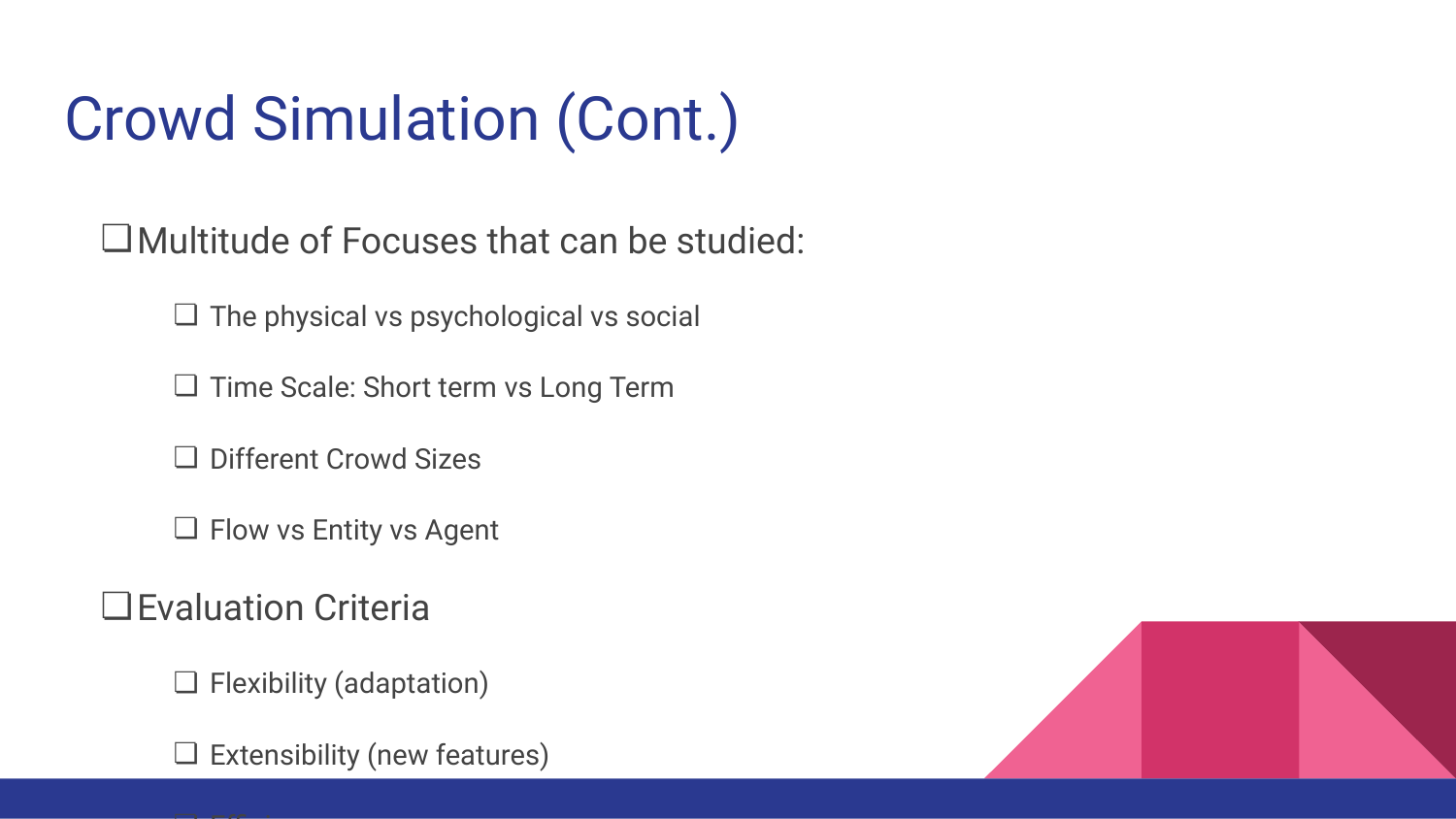

# Crowd Simulation (Cont.)
Multitude of Focuses that can be studied:
The physical vs psychological vs social
Time Scale: Short term vs Long Term
Different Crowd Sizes
Flow vs Entity vs Agent
Evaluation Criteria
Flexibility (adaptation)
Extensibility (new features)
Efficiency
Scalability